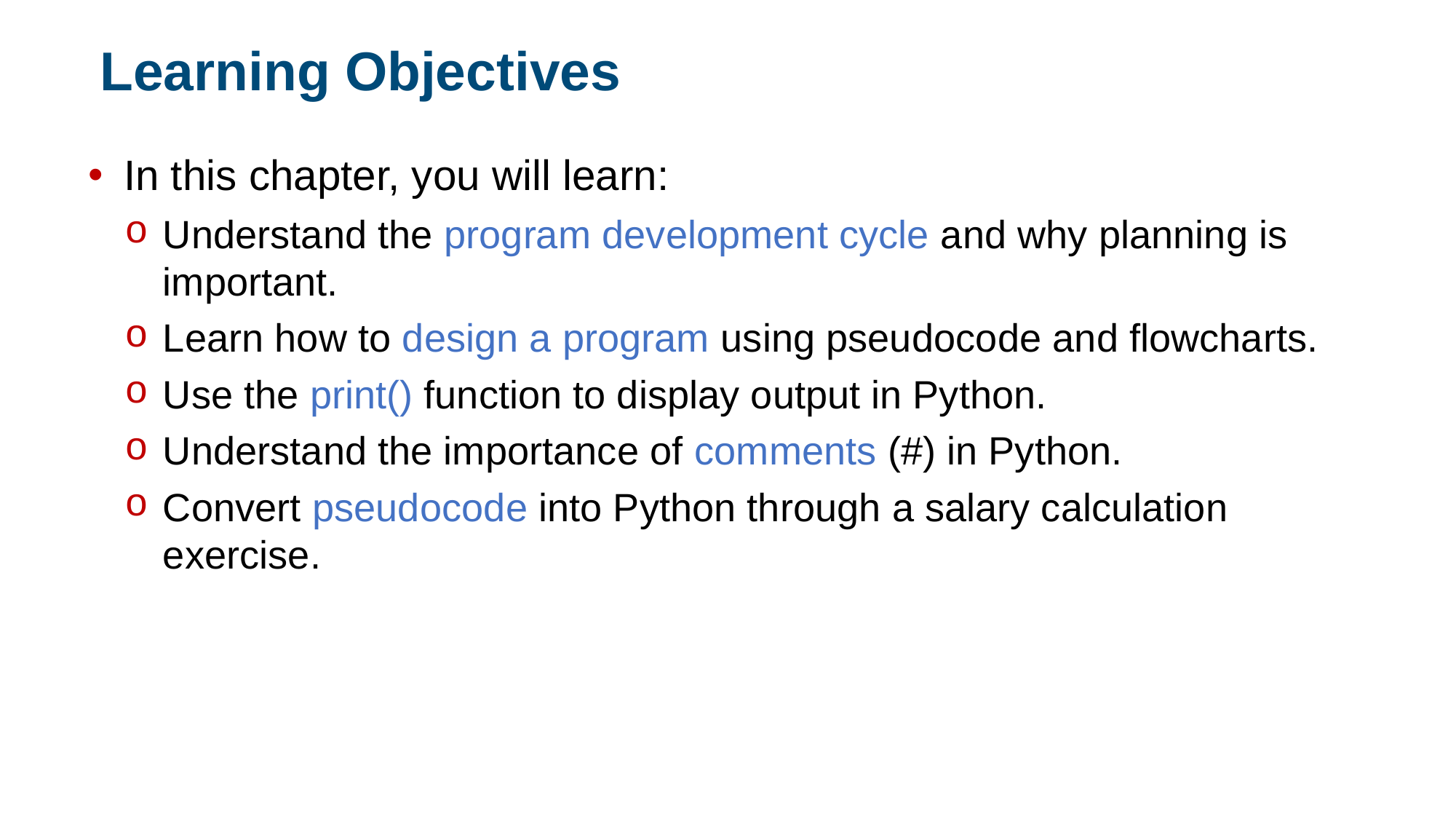

Learning Objectives
In this chapter, you will learn:
Understand the program development cycle and why planning is important.
Learn how to design a program using pseudocode and flowcharts.
Use the print() function to display output in Python.
Understand the importance of comments (#) in Python.
Convert pseudocode into Python through a salary calculation exercise.